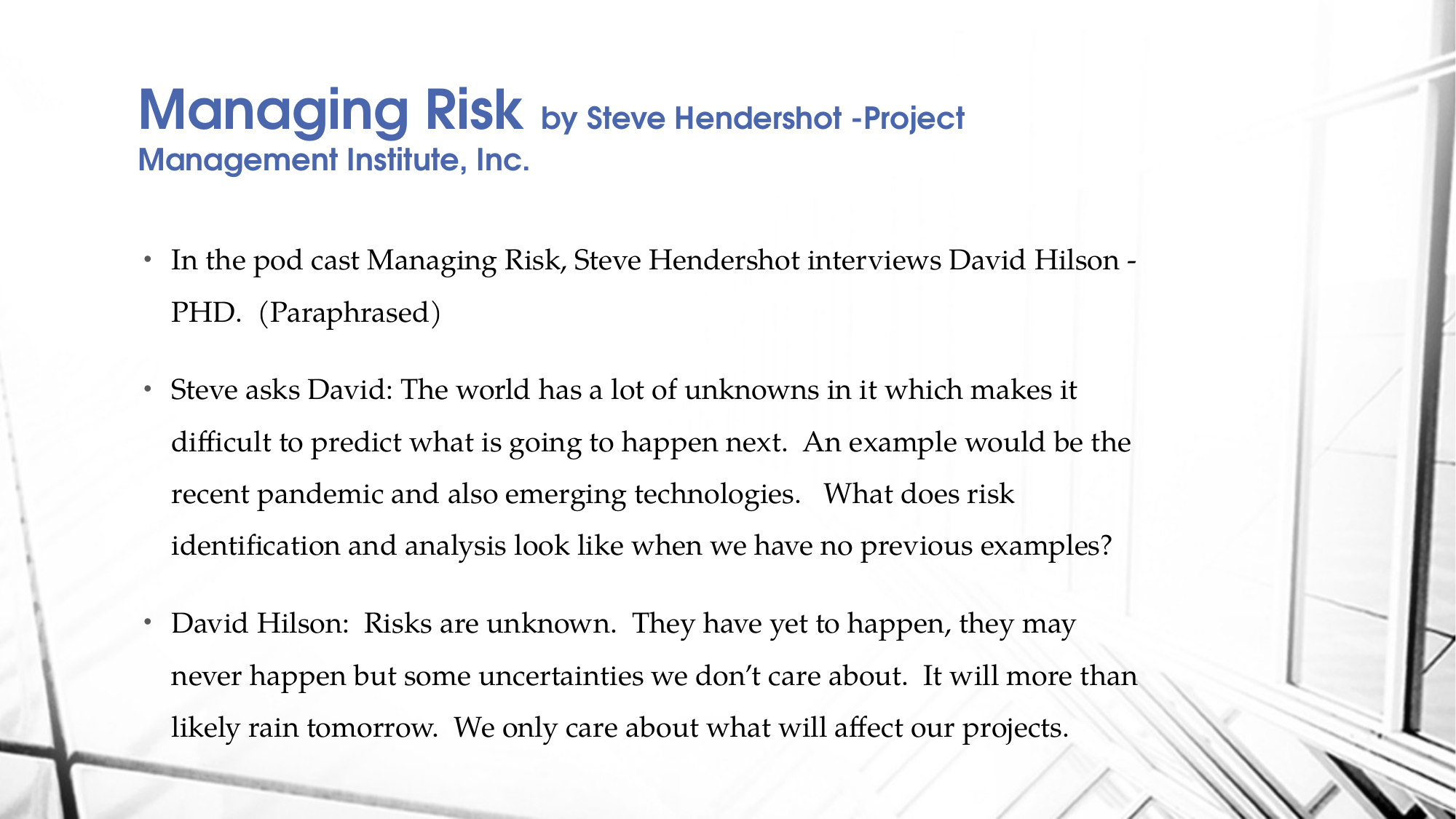

# Managing Risk by Steve Hendershot -Project Management Institute, Inc.
In the pod cast Managing Risk, Steve Hendershot interviews David Hilson - PHD.  (Paraphrased)
Steve asks David: The world has a lot of unknowns in it which makes it difficult to predict what is going to happen next.  An example would be the recent pandemic and also emerging technologies.   What does risk identification and analysis look like when we have no previous examples?
David Hilson:  Risks are unknown.  They have yet to happen, they may never happen but some uncertainties we don’t care about.  It will more than likely rain tomorrow.  We only care about what will affect our projects.